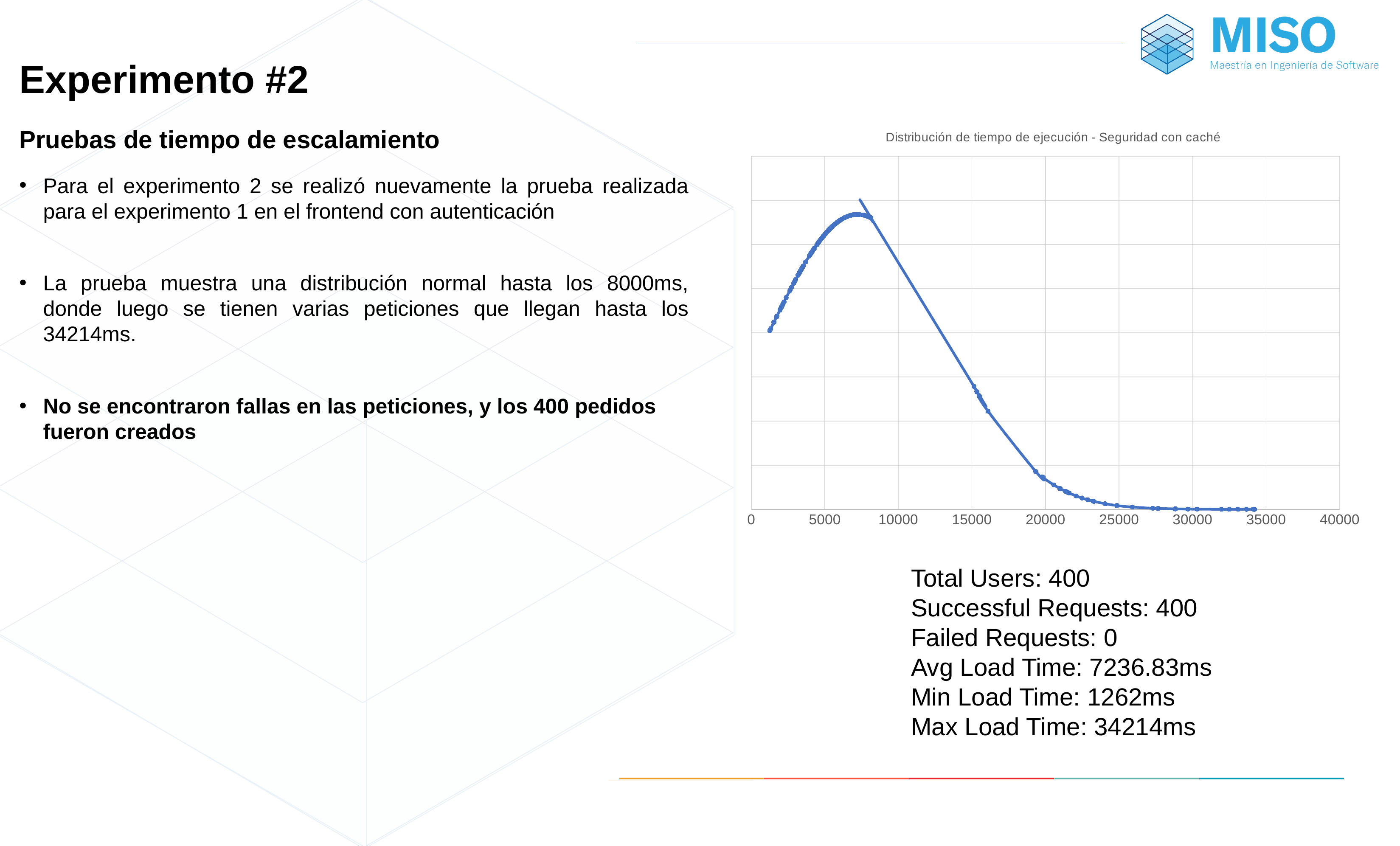

# Experimento #2
Pruebas de tiempo de escalamiento

### Chart: Distribución de tiempo de ejecución - Seguridad con caché

| Category |  |
|---|---|
Para el experimento 2 se realizó nuevamente la prueba realizada para el experimento 1 en el frontend con autenticación

La prueba muestra una distribución normal hasta los 8000ms, donde luego se tienen varias peticiones que llegan hasta los 34214ms.

No se encontraron fallas en las peticiones, y los 400 pedidos fueron creados

Total Users: 400
Successful Requests: 400
Failed Requests: 0
Avg Load Time: 7236.83ms
Min Load Time: 1262ms
Max Load Time: 34214ms